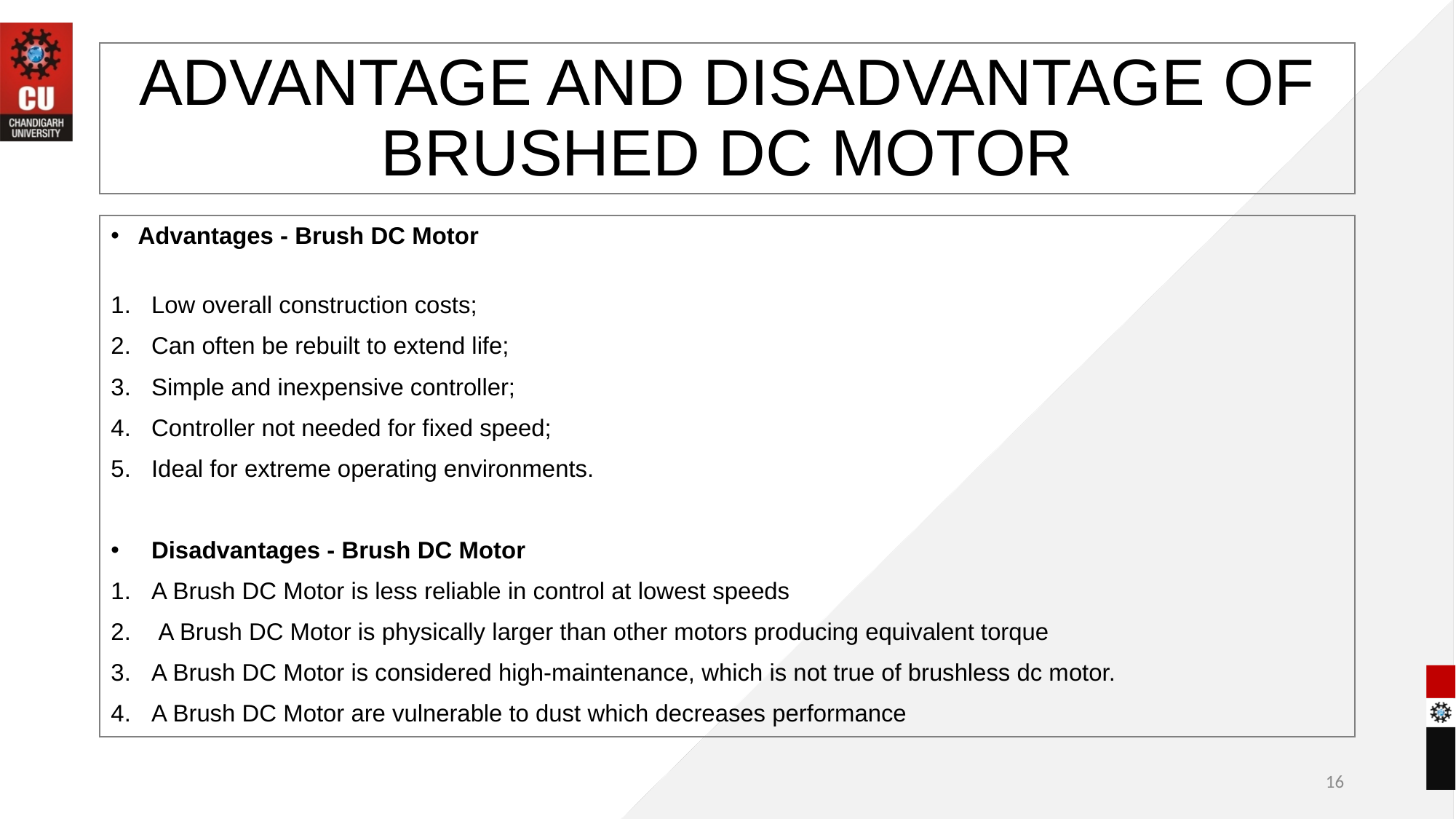

# ADVANTAGE AND DISADVANTAGE OF BRUSHED DC MOTOR

Advantages - Brush DC Motor
Low overall construction costs;
Can often be rebuilt to extend life;
Simple and inexpensive controller;
Controller not needed for fixed speed;
Ideal for extreme operating environments.

Disadvantages - Brush DC Motor
A Brush DC Motor is less reliable in control at lowest speeds
 A Brush DC Motor is physically larger than other motors producing equivalent torque
A Brush DC Motor is considered high-maintenance, which is not true of brushless dc motor.
A Brush DC Motor are vulnerable to dust which decreases performance

16